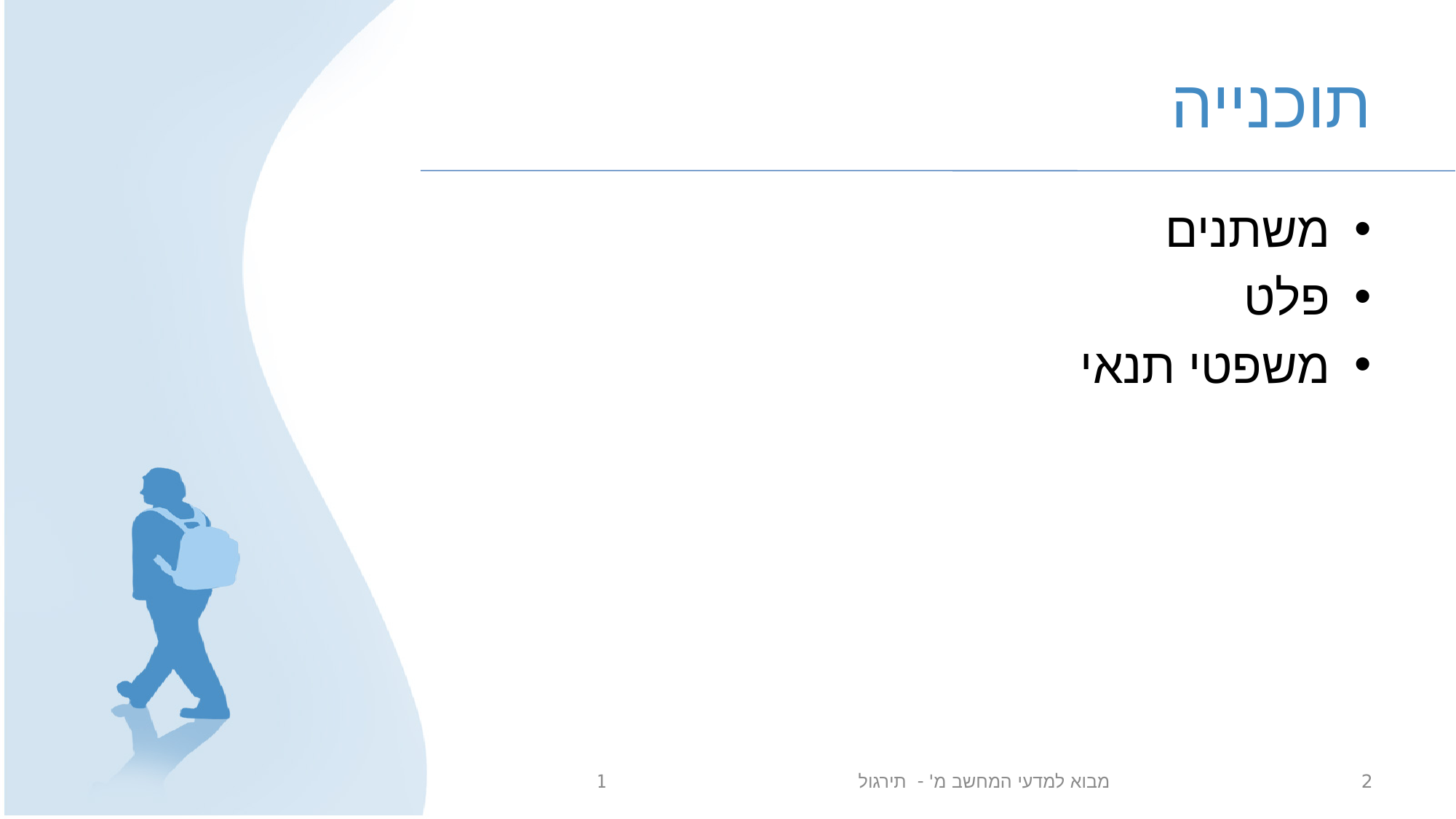

# תוכנייה
משתנים
פלט
משפטי תנאי
מבוא למדעי המחשב מ' - תירגול 1
2